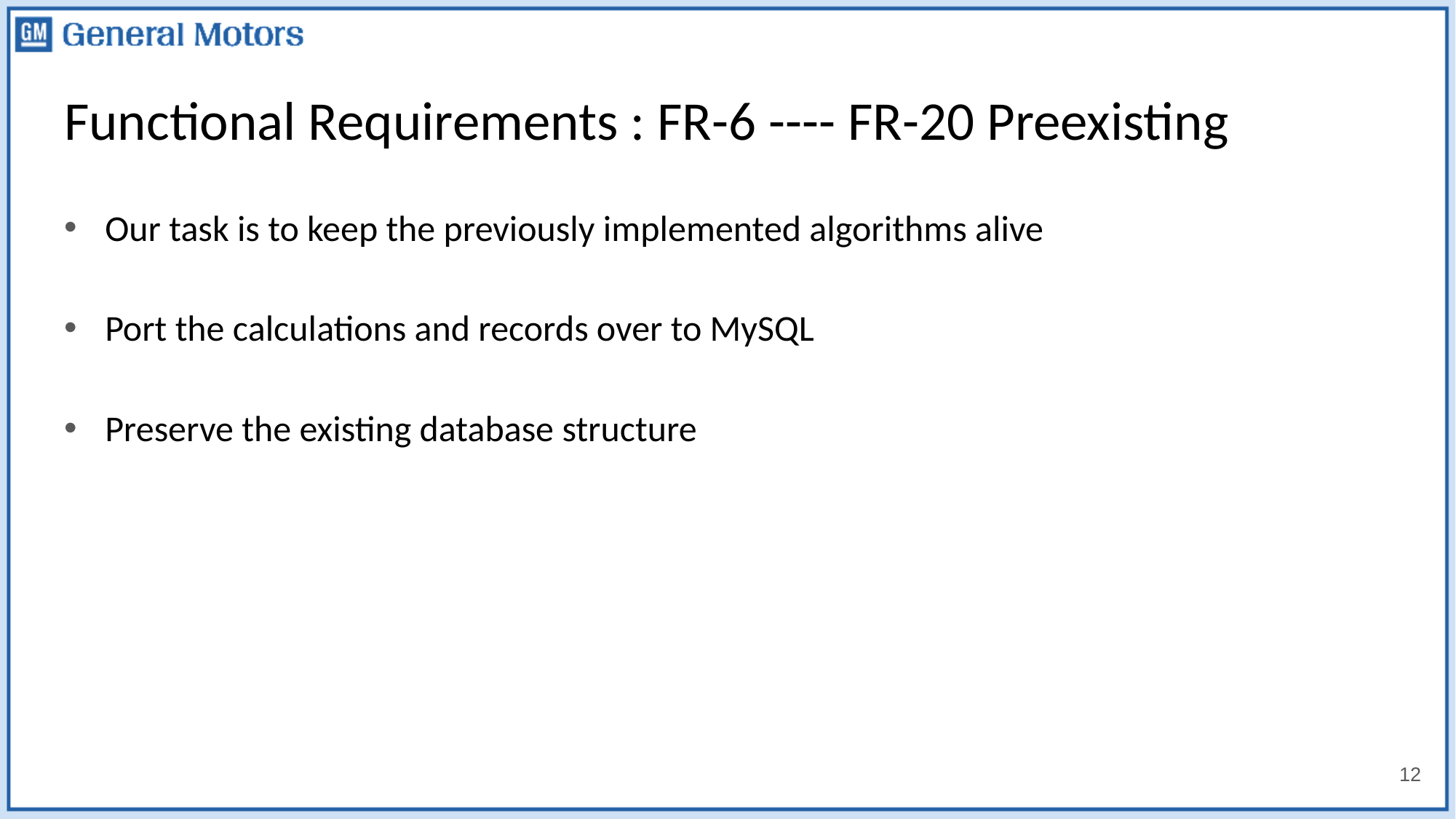

# Functional Requirements : FR-6 ---- FR-20 Preexisting
Our task is to keep the previously implemented algorithms alive

Port the calculations and records over to MySQL

Preserve the existing database structure
12